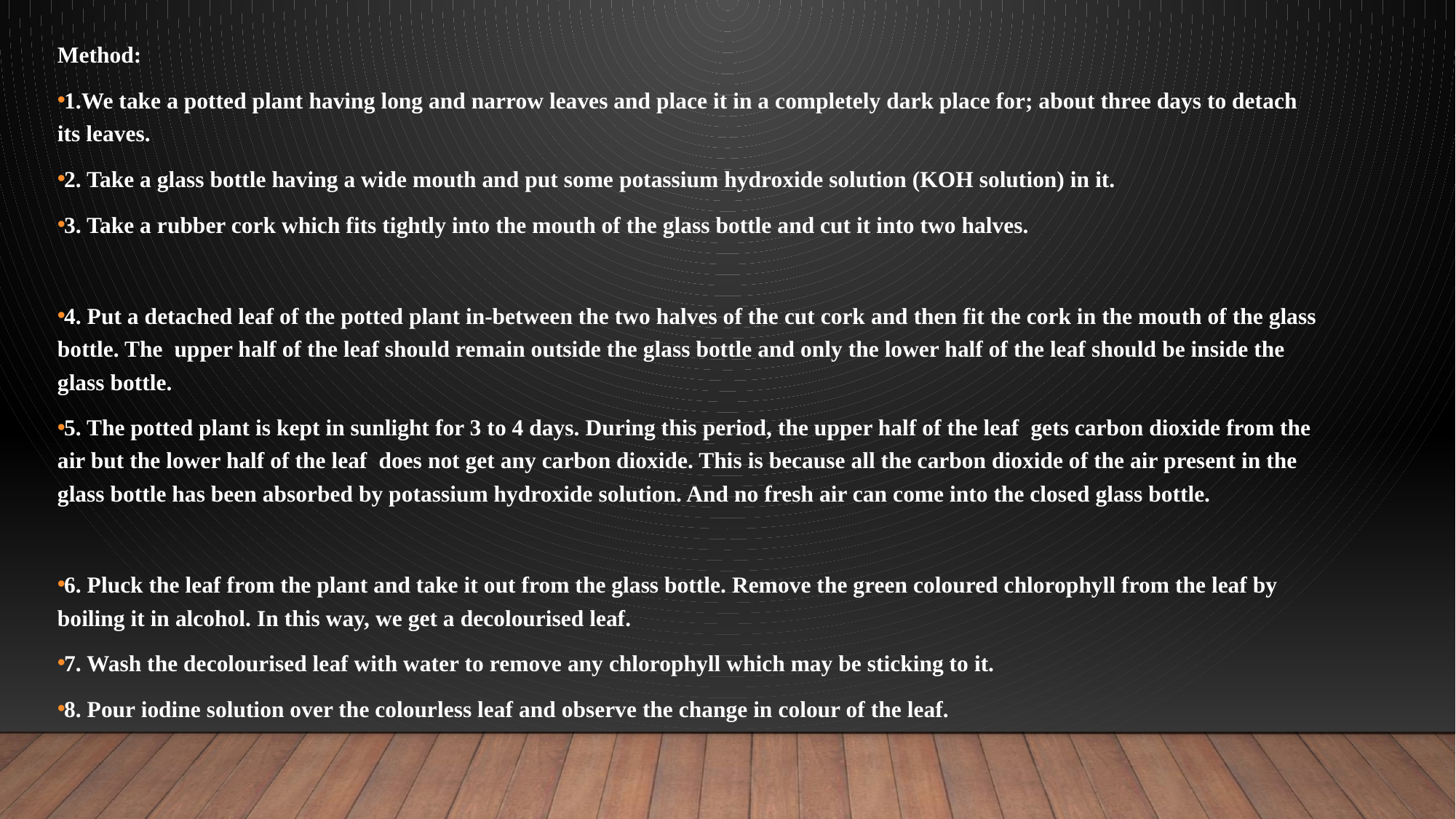

#
Method:
1.We take a potted plant having long and narrow leaves and place it in a completely dark place for; about three days to detach its leaves.
2. Take a glass bottle having a wide mouth and put some potassium hydroxide solution (KOH solution) in it.
3. Take a rubber cork which fits tightly into the mouth of the glass bottle and cut it into two halves.

4. Put a detached leaf of the potted plant in-between the two halves of the cut cork and then fit the cork in the mouth of the glass bottle. The  upper half of the leaf should remain outside the glass bottle and only the lower half of the leaf should be inside the glass bottle.
5. The potted plant is kept in sunlight for 3 to 4 days. During this period, the upper half of the leaf  gets carbon dioxide from the air but the lower half of the leaf  does not get any carbon dioxide. This is because all the carbon dioxide of the air present in the glass bottle has been absorbed by potassium hydroxide solution. And no fresh air can come into the closed glass bottle.

6. Pluck the leaf from the plant and take it out from the glass bottle. Remove the green coloured chlorophyll from the leaf by boiling it in alcohol. In this way, we get a decolourised leaf.
7. Wash the decolourised leaf with water to remove any chlorophyll which may be sticking to it.
8. Pour iodine solution over the colourless leaf and observe the change in colour of the leaf.